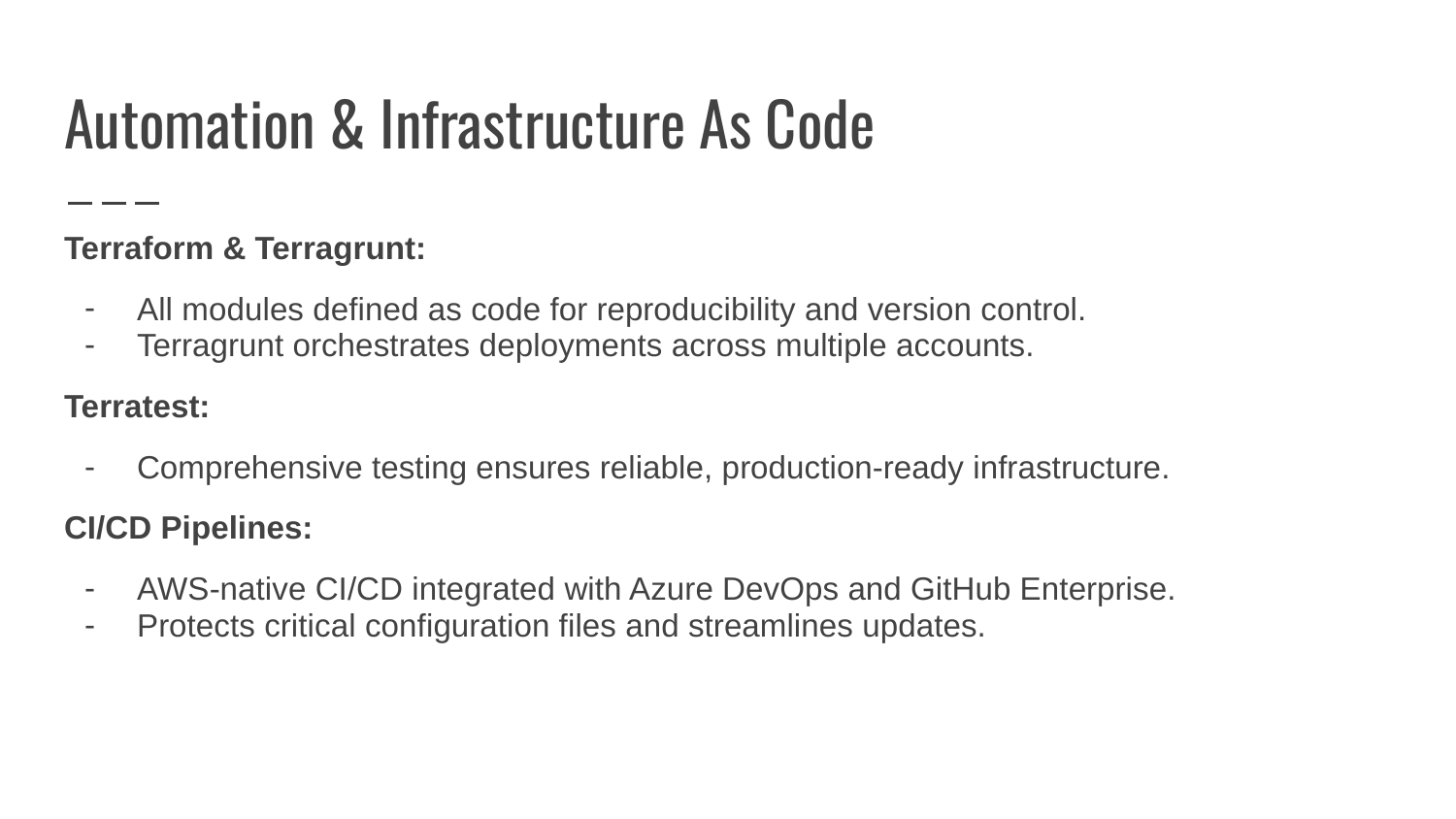

# Automation & Infrastructure As Code
Terraform & Terragrunt:
All modules defined as code for reproducibility and version control.
Terragrunt orchestrates deployments across multiple accounts.
Terratest:
Comprehensive testing ensures reliable, production-ready infrastructure.
CI/CD Pipelines:
AWS-native CI/CD integrated with Azure DevOps and GitHub Enterprise.
Protects critical configuration files and streamlines updates.